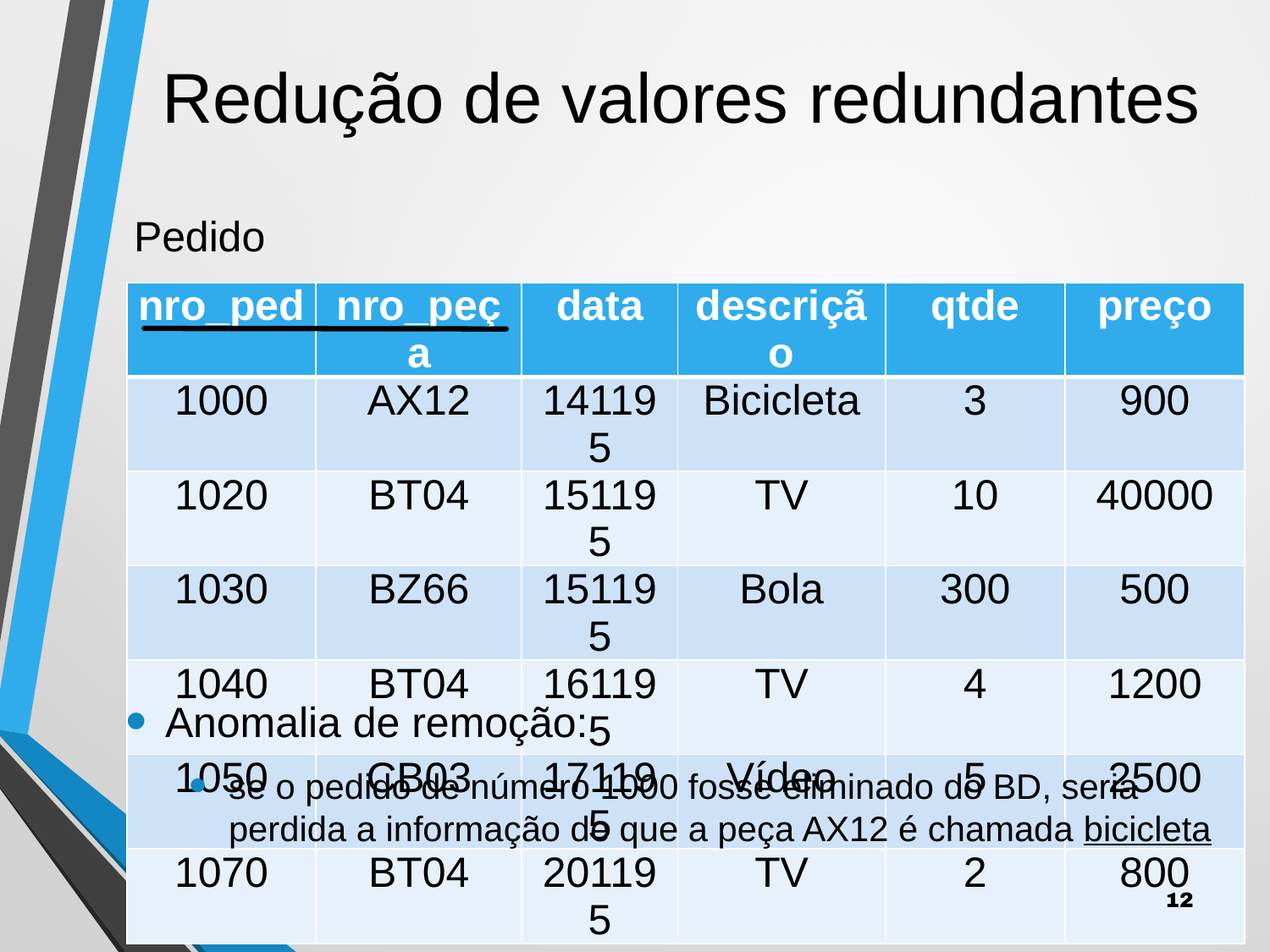

# Redução de valores redundantes
Pedido
| nro\_ped | nro\_peça | data | descrição | qtde | preço |
| --- | --- | --- | --- | --- | --- |
| 1000 | AX12 | 141195 | Bicicleta | 3 | 900 |
| 1020 | BT04 | 151195 | TV | 10 | 40000 |
| 1030 | BZ66 | 151195 | Bola | 300 | 500 |
| 1040 | BT04 | 161195 | TV | 4 | 1200 |
| 1050 | CB03 | 171195 | Vídeo | 5 | 2500 |
| 1070 | BT04 | 201195 | TV | 2 | 800 |
Anomalia de remoção:
se o pedido de número 1000 fosse eliminado do BD, seria perdida a informação de que a peça AX12 é chamada bicicleta

12